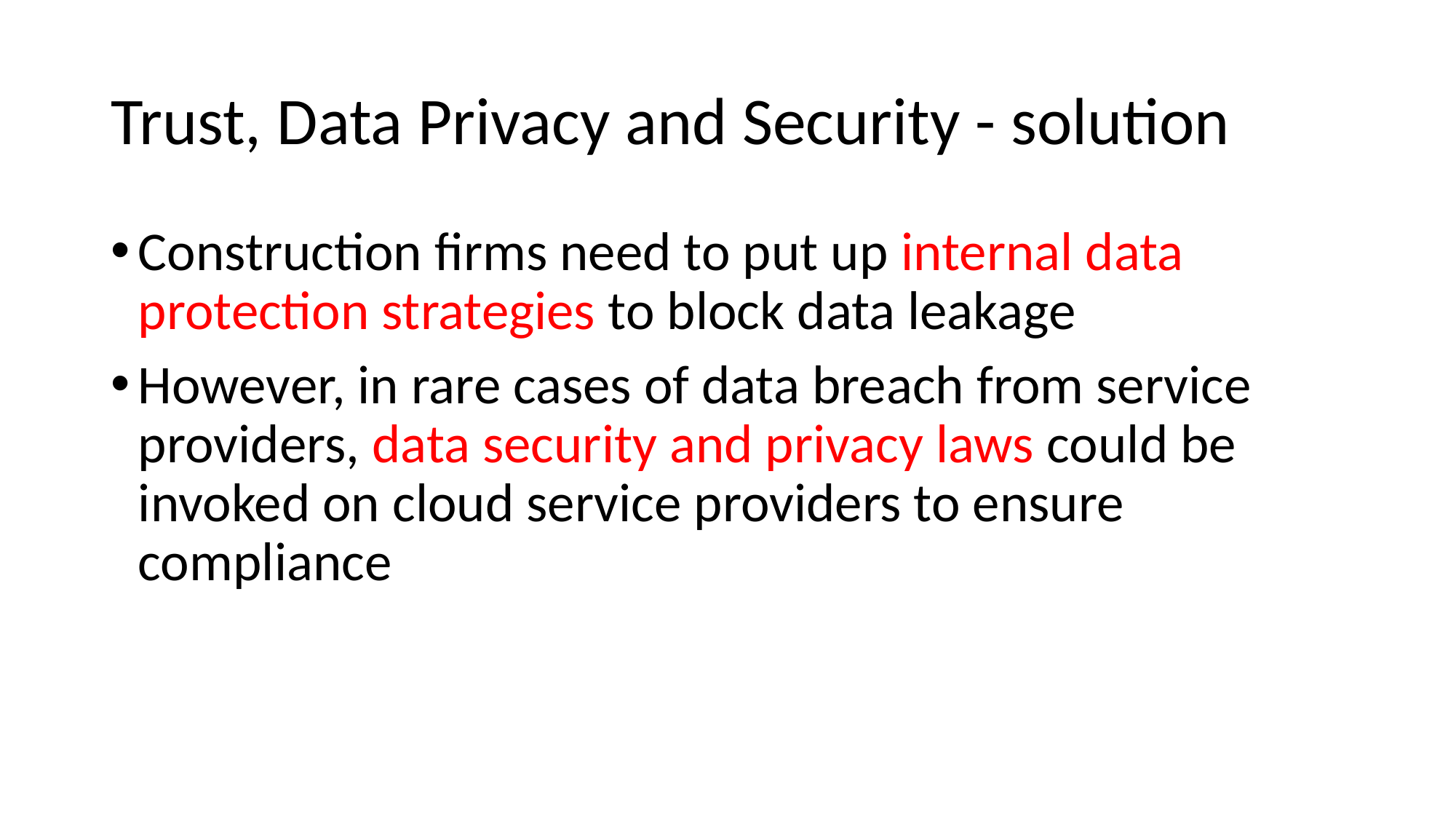

# Trust, Data Privacy and Security - solution
Construction firms need to put up internal data protection strategies to block data leakage
However, in rare cases of data breach from service providers, data security and privacy laws could be invoked on cloud service providers to ensure compliance